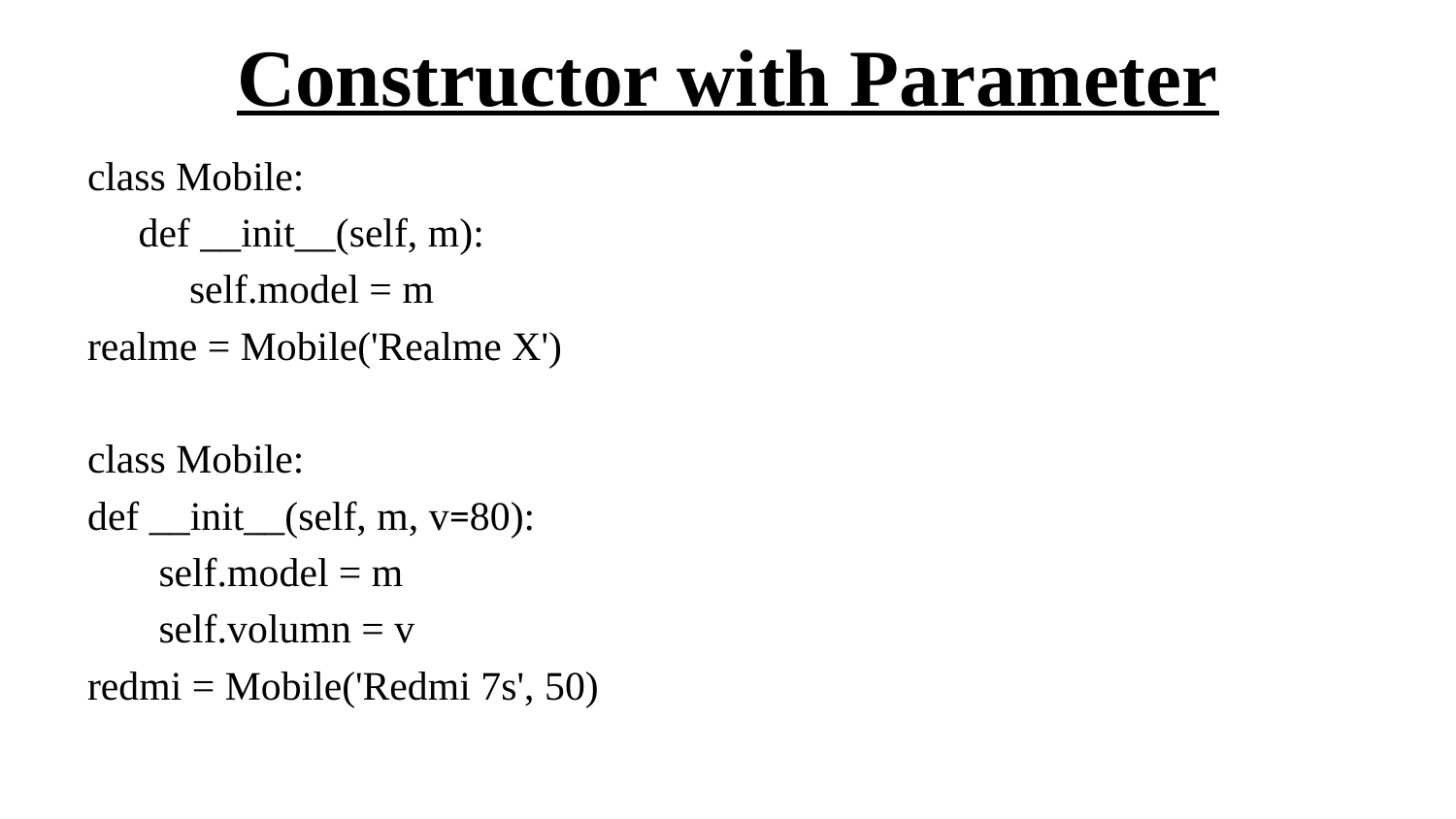

# Constructor with Parameter
class Mobile:
     def __init__(self, m):
          self.model = m
realme = Mobile('Realme X')

class Mobile:
def __init__(self, m, v=80):
       self.model = m
       self.volumn = v
redmi = Mobile('Redmi 7s', 50)